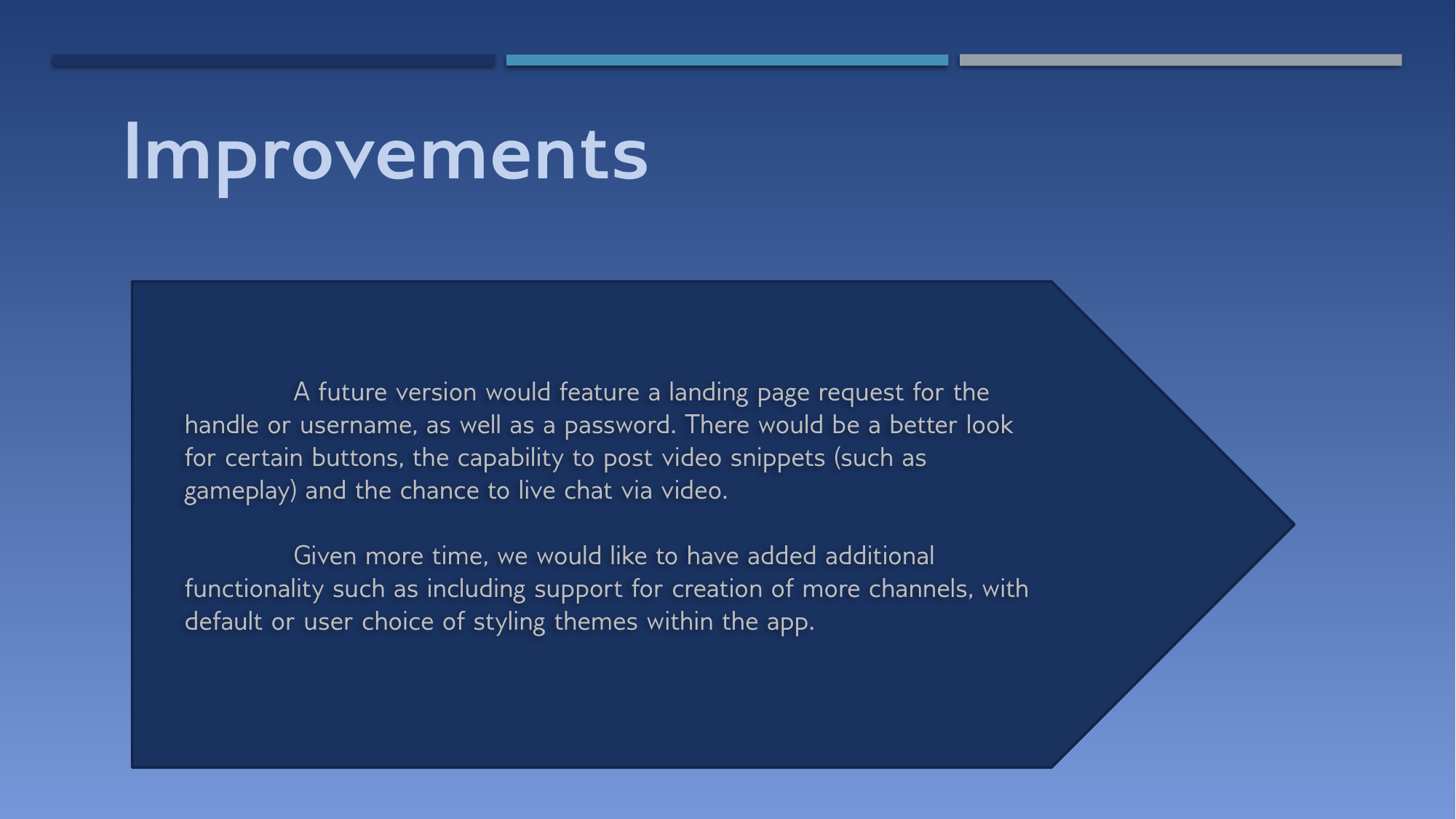

Improvements

	A future version would feature a landing page request for the handle or username, as well as a password. There would be a better look for certain buttons, the capability to post video snippets (such as gameplay) and the chance to live chat via video.

	Given more time, we would like to have added additional functionality such as including support for creation of more channels, with default or user choice of styling themes within the app.